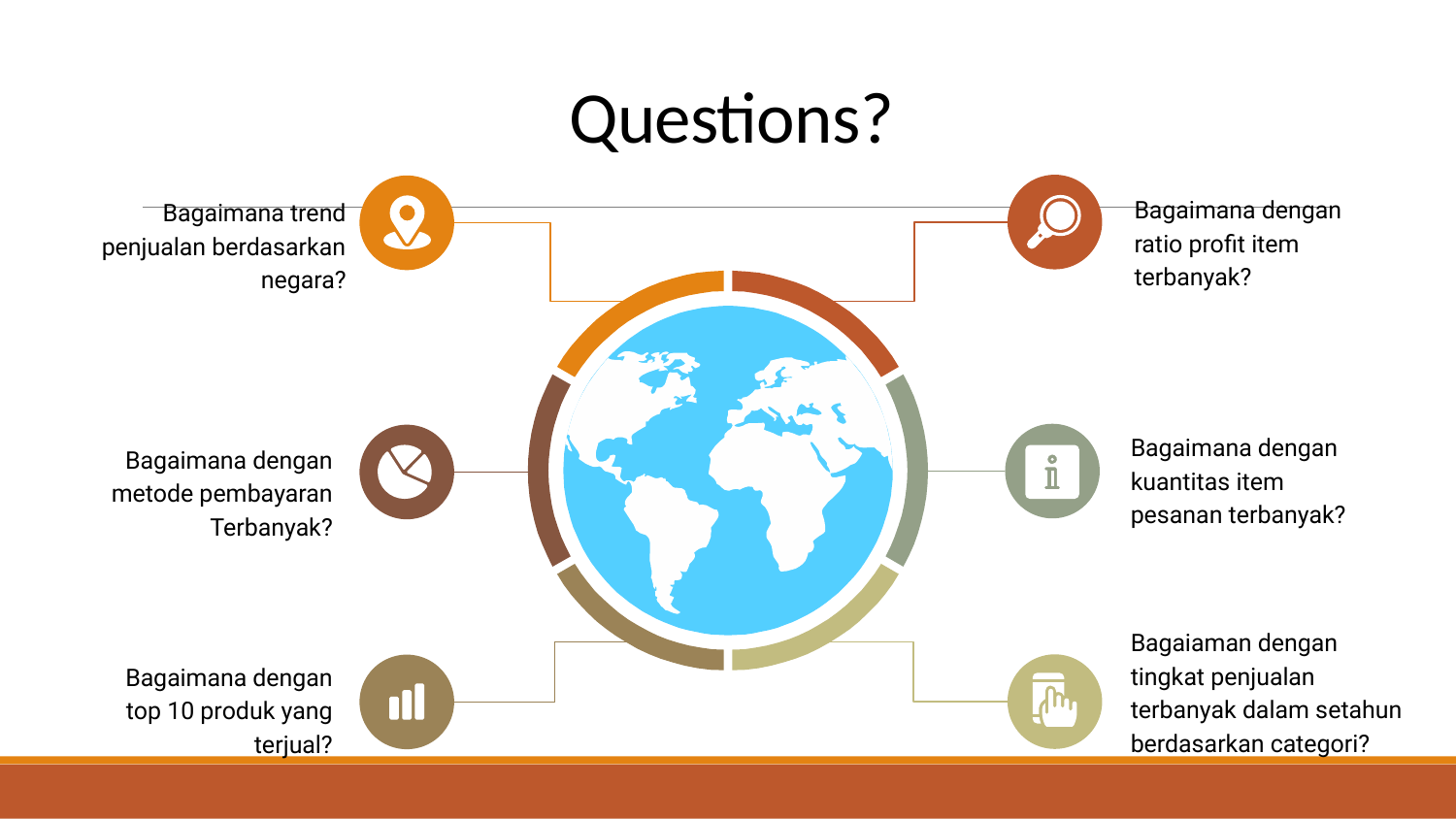

# Questions?

Bagaimana dengan ratio profit item terbanyak?
Bagaimana trend penjualan berdasarkan negara?

Bagaimana dengan kuantitas item pesanan terbanyak?

Bagaimana dengan metode pembayaran Terbanyak?
Bagaiaman dengan tingkat penjualan terbanyak dalam setahun berdasarkan categori?

Bagaimana dengan top 10 produk yang terjual?